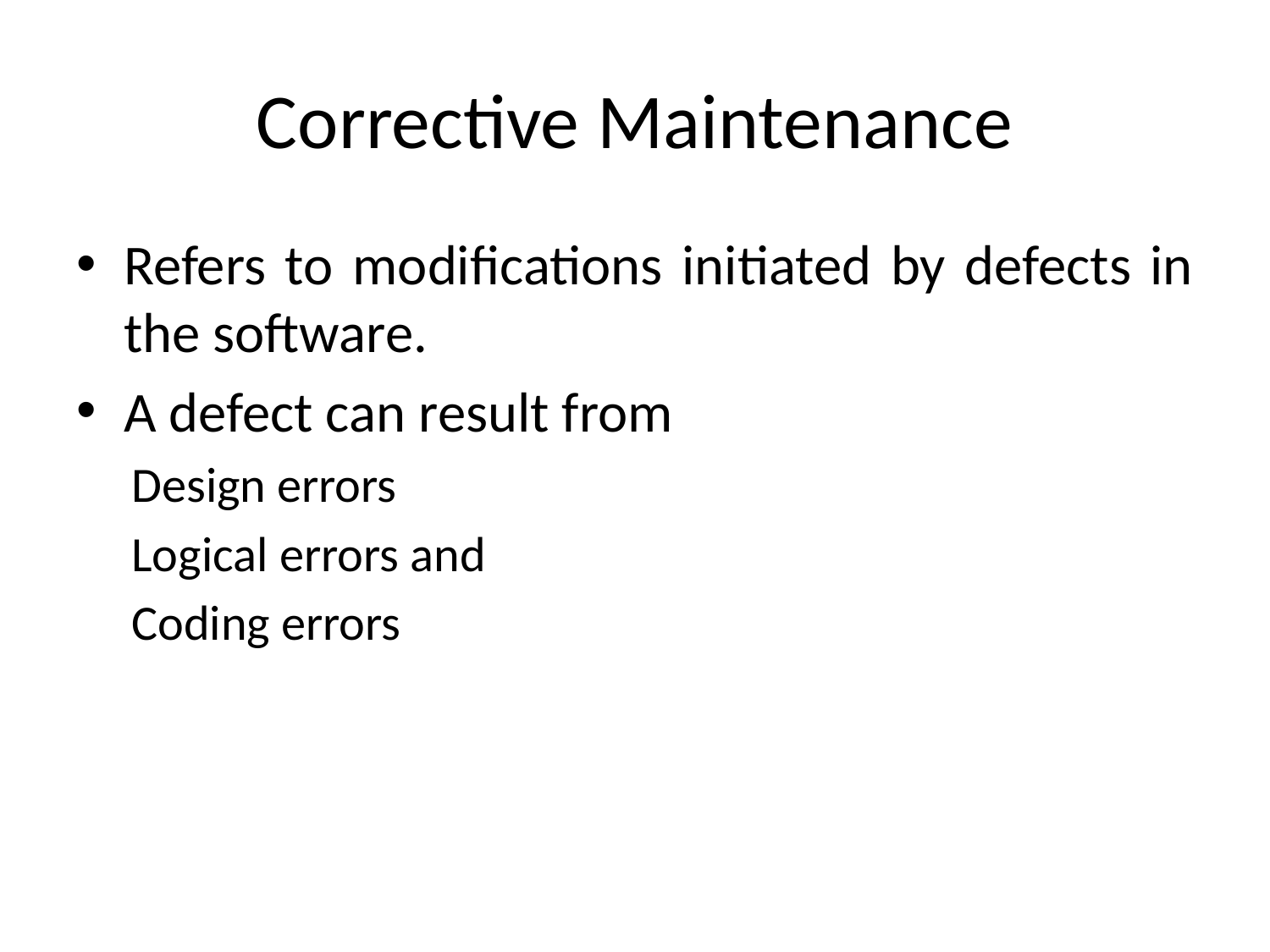

# Corrective Maintenance
Refers to modifications initiated by defects in the software.
A defect can result from
Design errors
Logical errors and
Coding errors